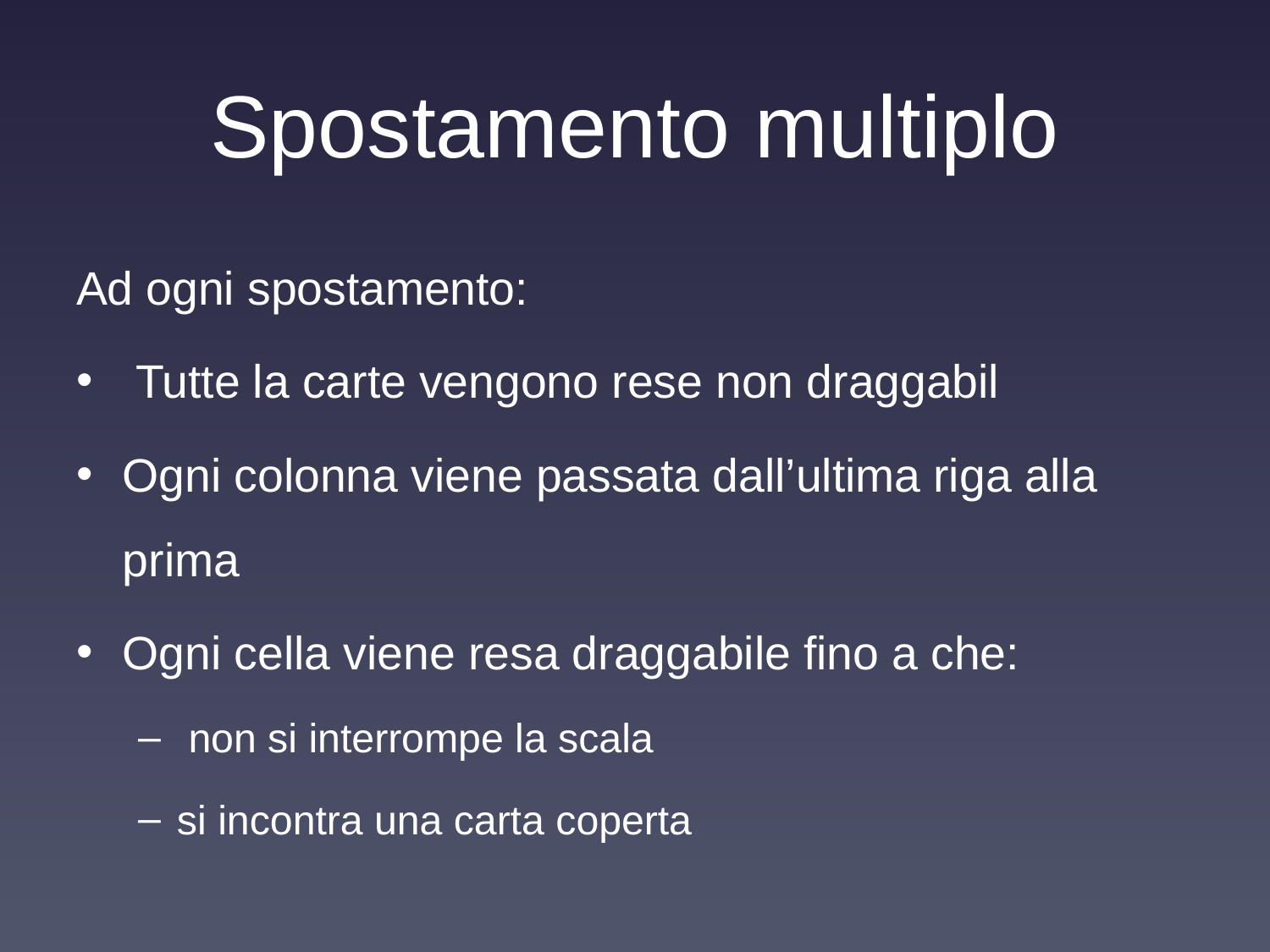

# Spostamento multiplo
Ad ogni spostamento:
 Tutte la carte vengono rese non draggabil
Ogni colonna viene passata dall’ultima riga alla prima
Ogni cella viene resa draggabile fino a che:
 non si interrompe la scala
si incontra una carta coperta